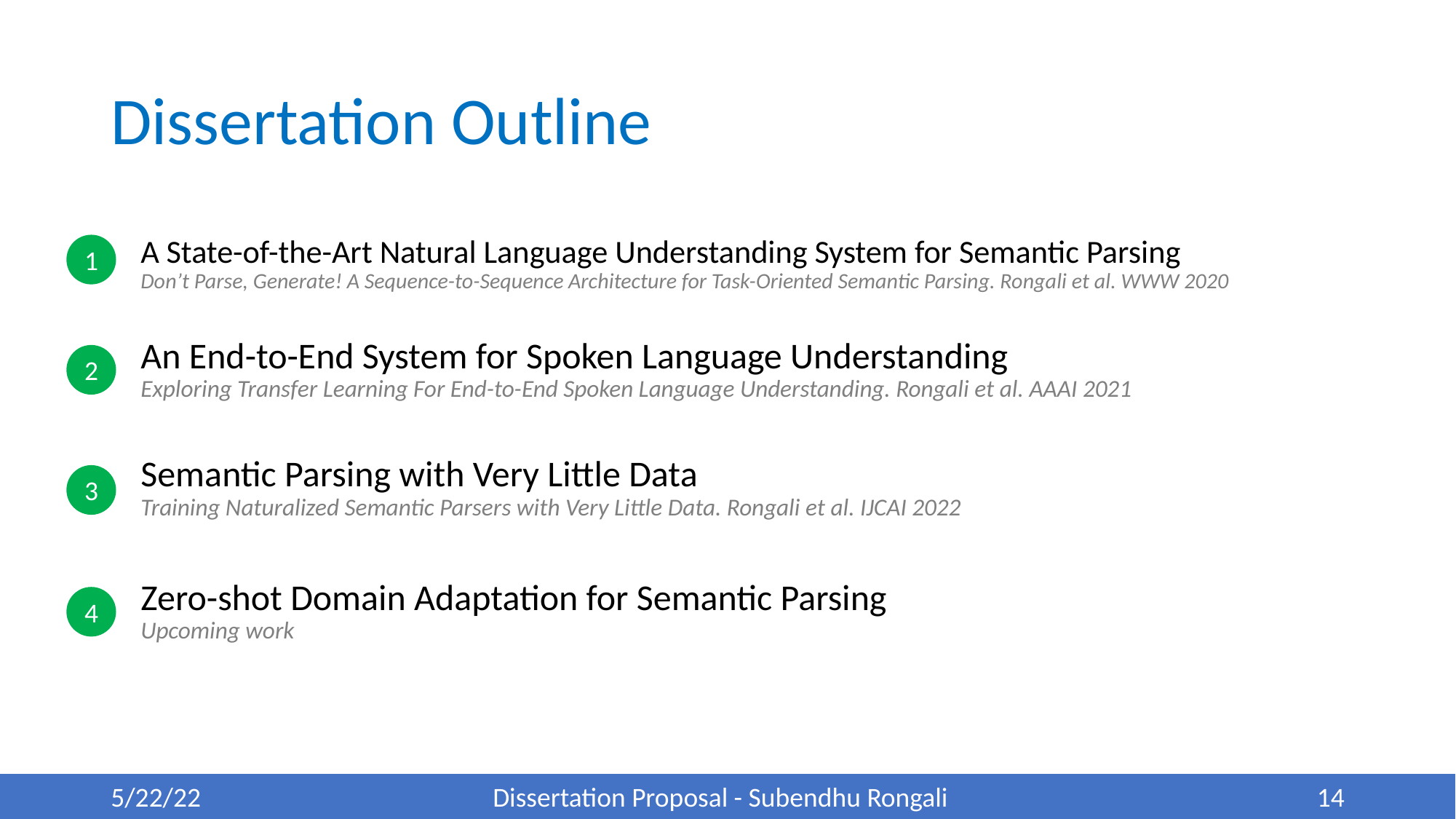

# Dissertation Outline
A State-of-the-Art Natural Language Understanding System for Semantic Parsing
Don’t Parse, Generate! A Sequence-to-Sequence Architecture for Task-Oriented Semantic Parsing. Rongali et al. WWW 2020
1
An End-to-End System for Spoken Language Understanding
Exploring Transfer Learning For End-to-End Spoken Language Understanding. Rongali et al. AAAI 2021
2
Semantic Parsing with Very Little Data
Training Naturalized Semantic Parsers with Very Little Data. Rongali et al. IJCAI 2022
3
Zero-shot Domain Adaptation for Semantic Parsing
Upcoming work
4
5/22/22
Dissertation Proposal - Subendhu Rongali
14